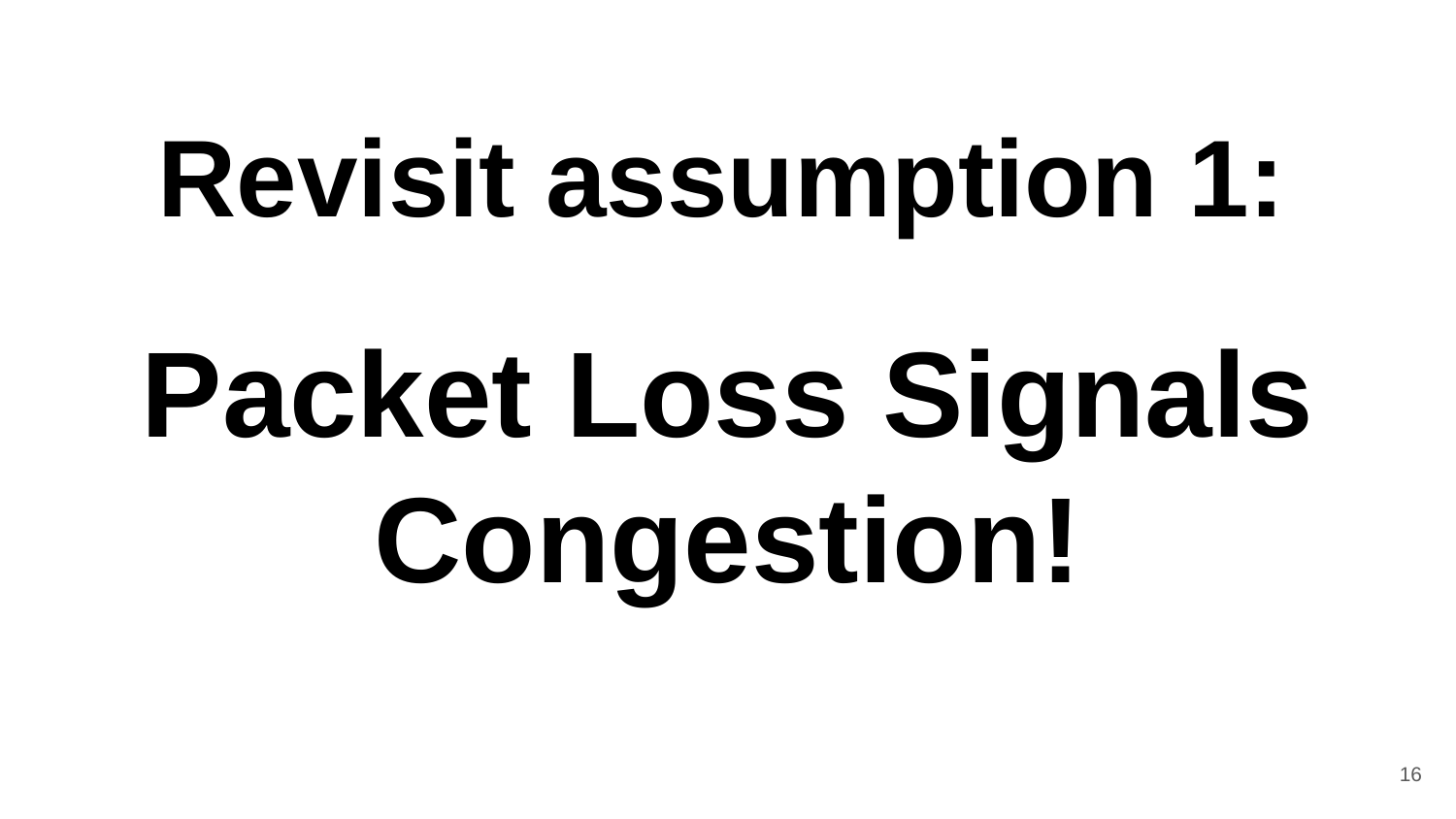

Revisit assumption 1:
# Packet Loss Signals Congestion!
16